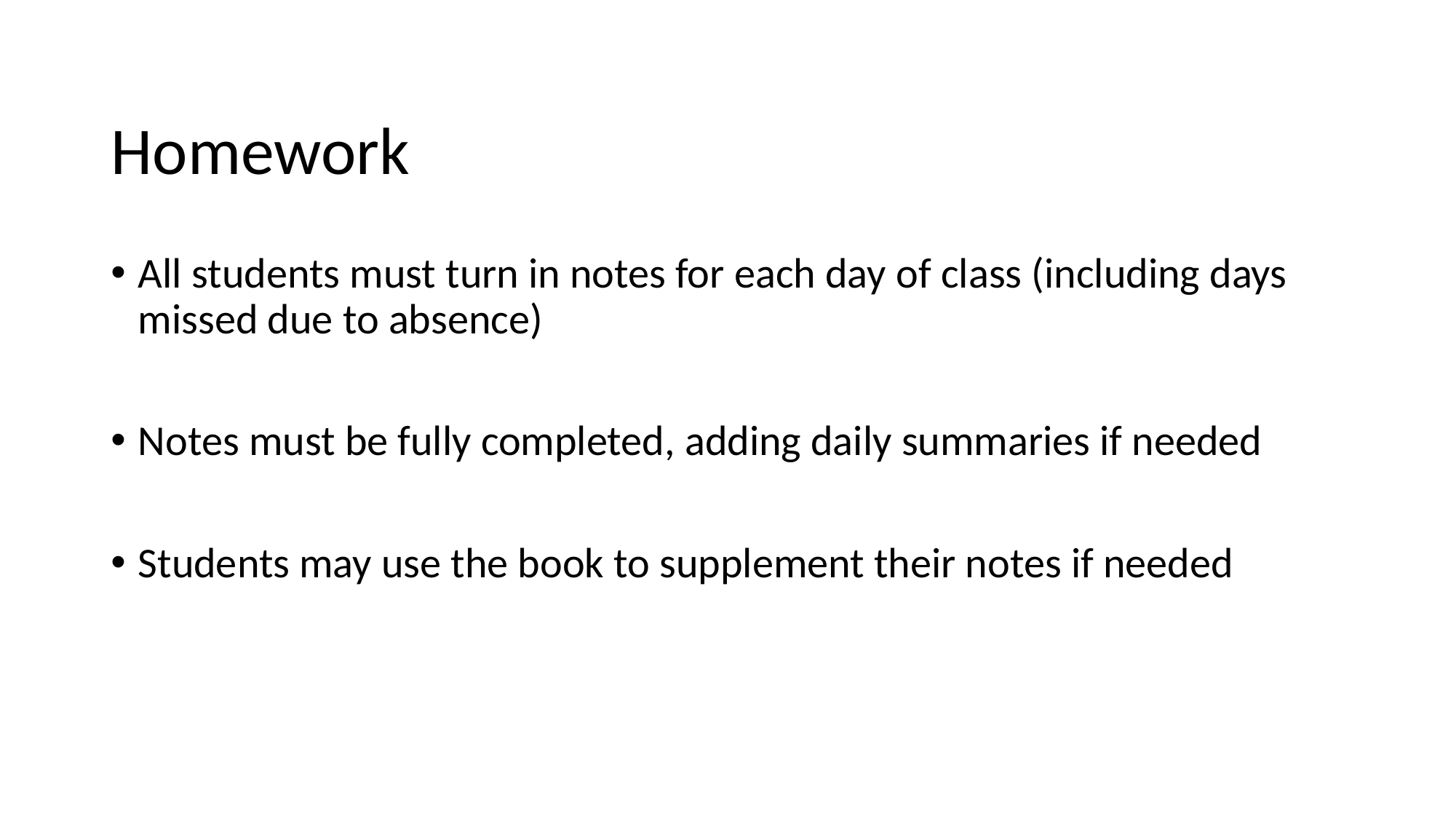

# Homework
All students must turn in notes for each day of class (including days missed due to absence)

Notes must be fully completed, adding daily summaries if needed

Students may use the book to supplement their notes if needed